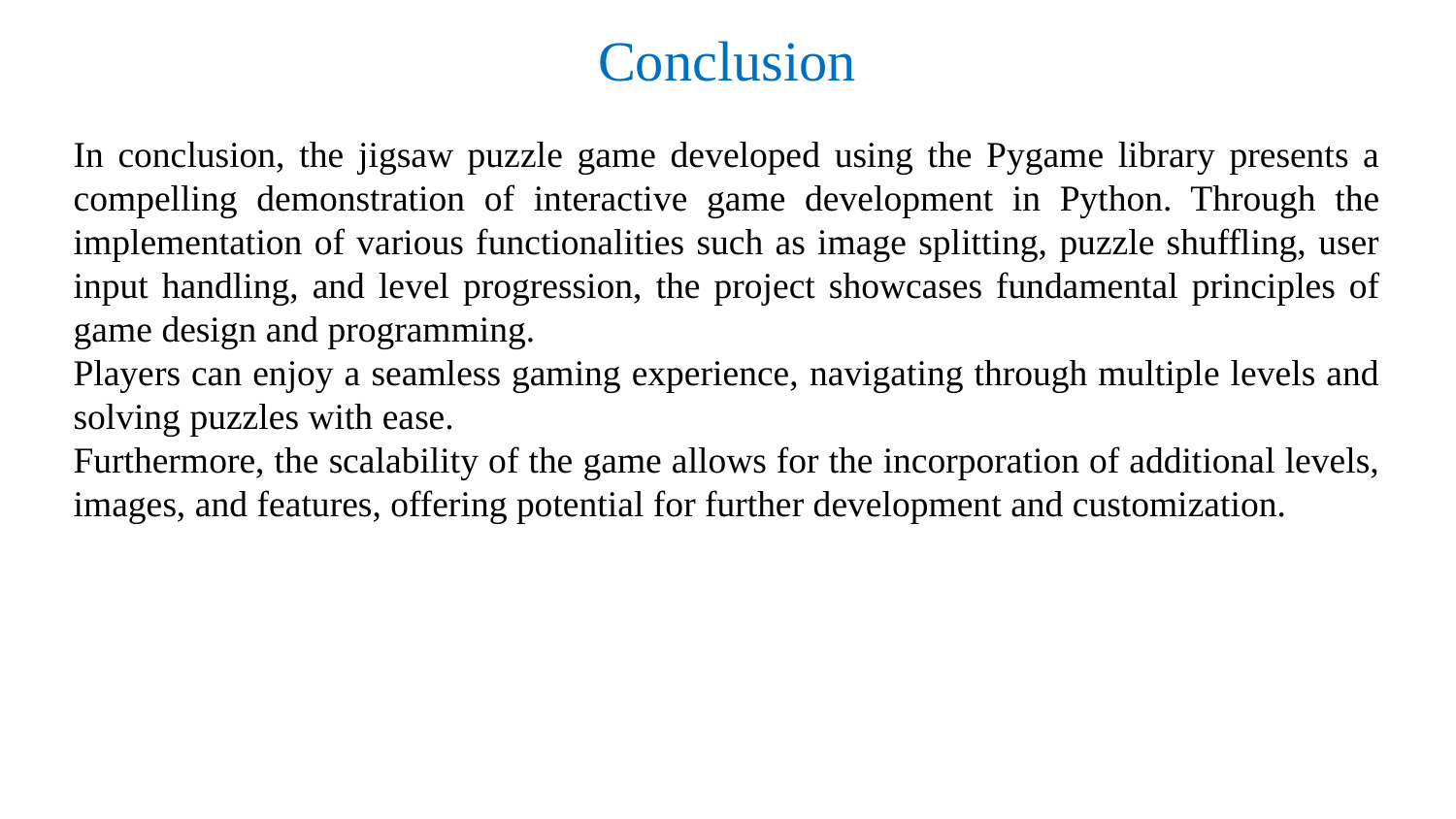

# Conclusion
In conclusion, the jigsaw puzzle game developed using the Pygame library presents a compelling demonstration of interactive game development in Python. Through the implementation of various functionalities such as image splitting, puzzle shuffling, user input handling, and level progression, the project showcases fundamental principles of game design and programming.
Players can enjoy a seamless gaming experience, navigating through multiple levels and solving puzzles with ease.
Furthermore, the scalability of the game allows for the incorporation of additional levels, images, and features, offering potential for further development and customization.